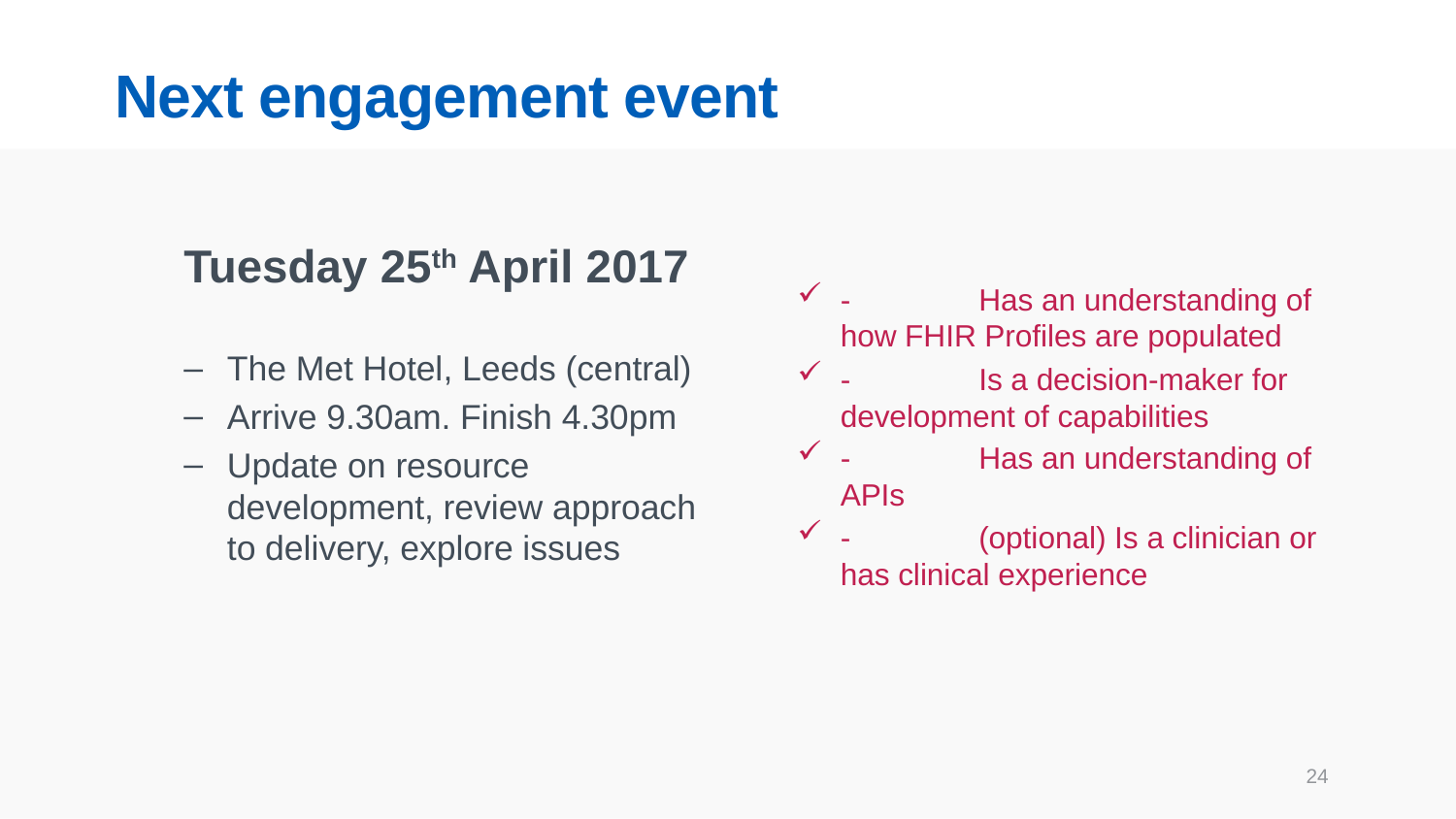

# Next engagement event

Tuesday 25th April 2017

The Met Hotel, Leeds (central)
Arrive 9.30am. Finish 4.30pm
Update on resource development, review approach to delivery, explore issues

-	Has an understanding of how FHIR Profiles are populated
-	Is a decision-maker for development of capabilities
-	Has an understanding of APIs
-	(optional) Is a clinician or has clinical experience

24